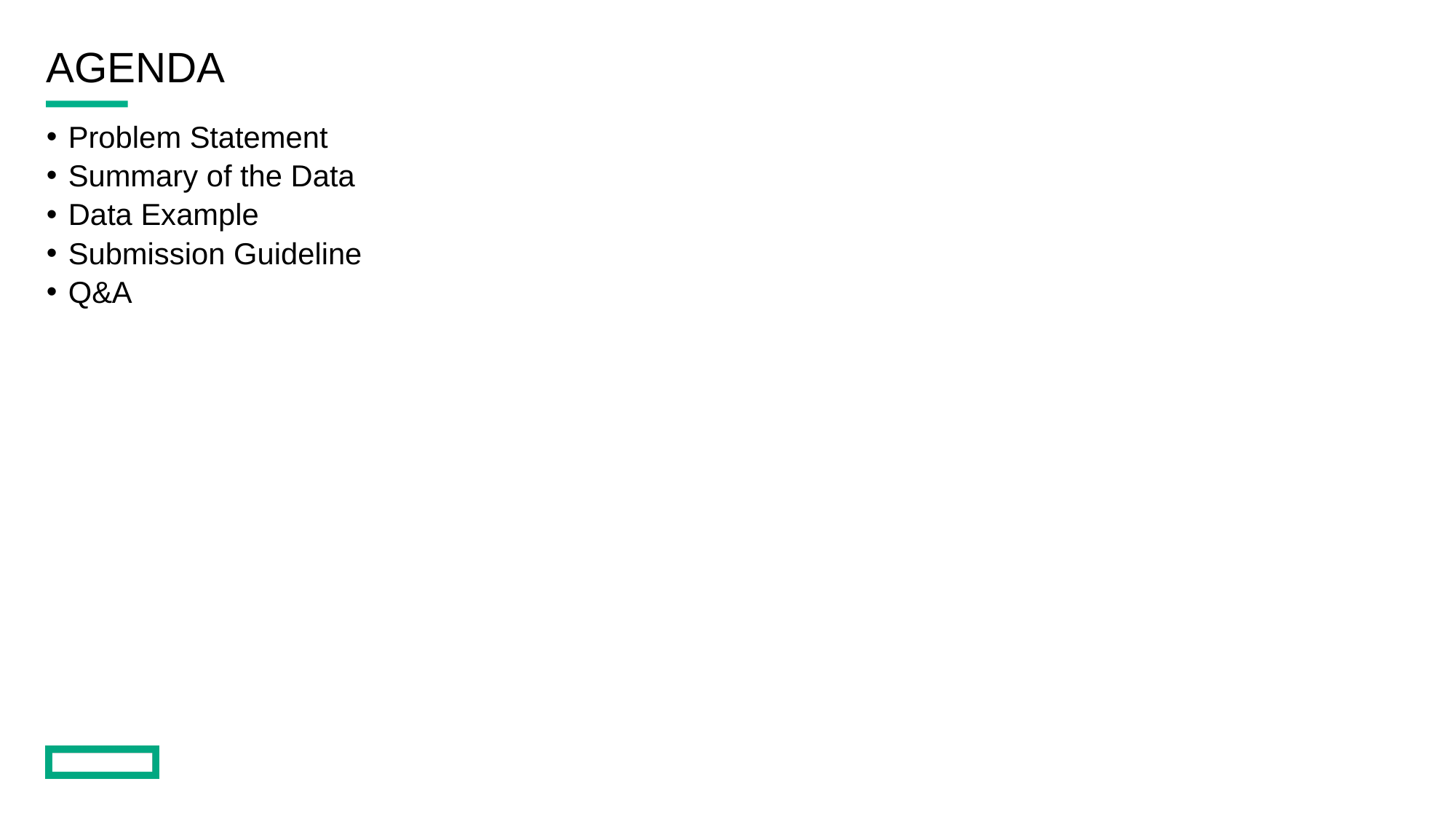

# AGENDA
Problem Statement
Summary of the Data
Data Example
Submission Guideline
Q&A